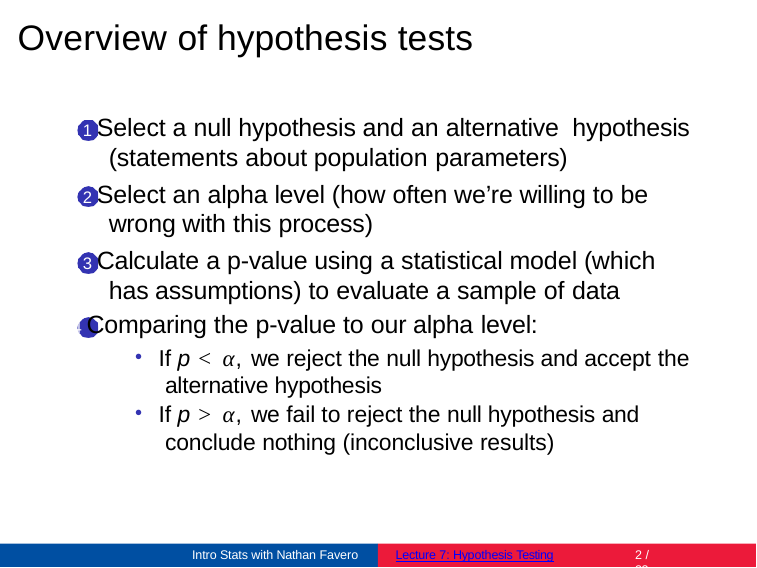

# Overview of hypothesis tests
1 Select a null hypothesis and an alternative  hypothesis (statements about population parameters)
2 Select an alpha level (how often we’re willing to be  wrong with this process)
3 Calculate a p-value using a statistical model (which  has assumptions) to evaluate a sample of data
4 Comparing the p-value to our alpha level:
If p < α, we reject the null hypothesis and accept the  alternative hypothesis
If p > α, we fail to reject the null hypothesis and  conclude nothing (inconclusive results)

Intro Stats with Nathan Favero
Lecture 7: Hypothesis Testing
2 / 23